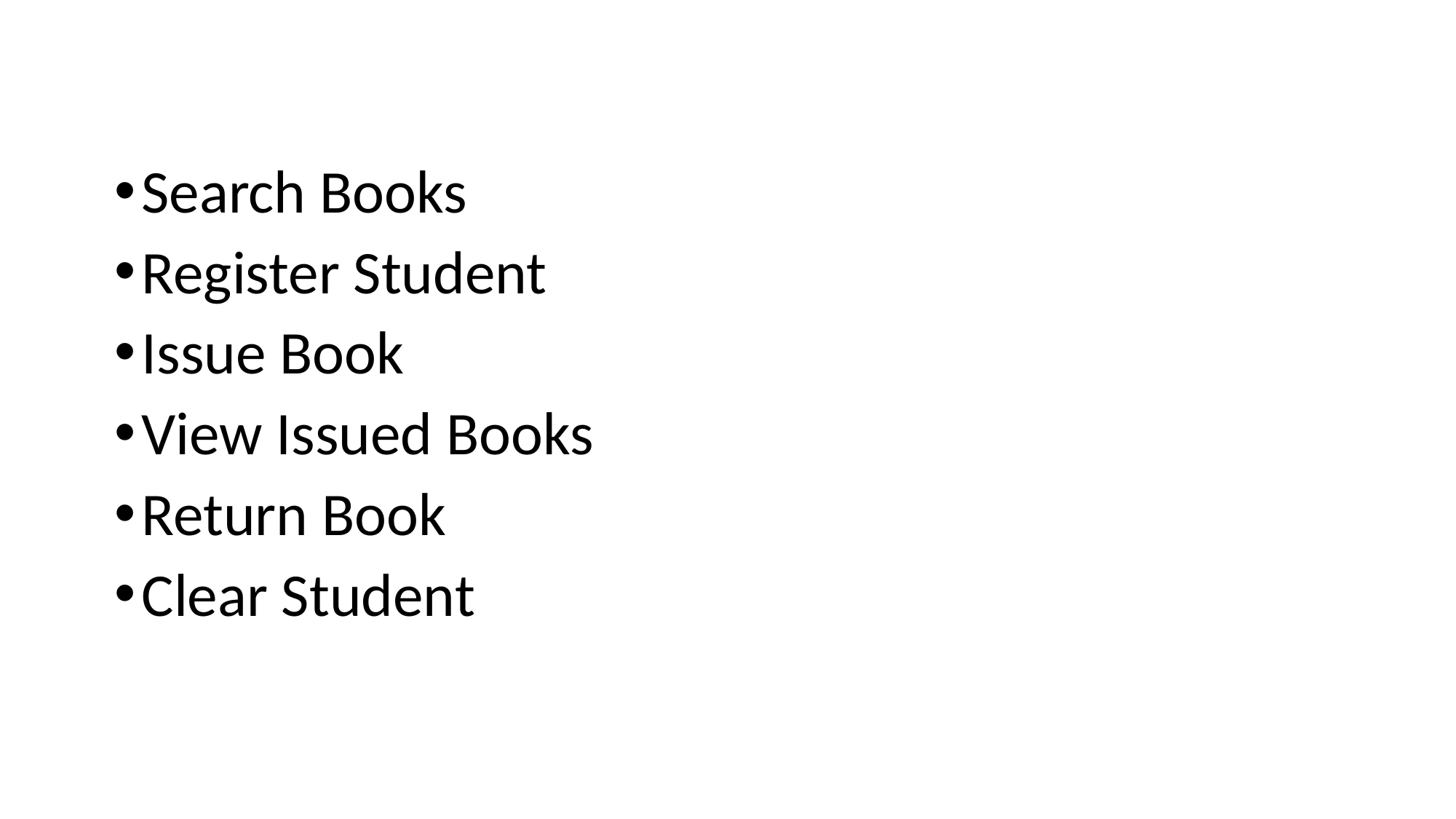

Search Books
Register Student
Issue Book
View Issued Books
Return Book
Clear Student